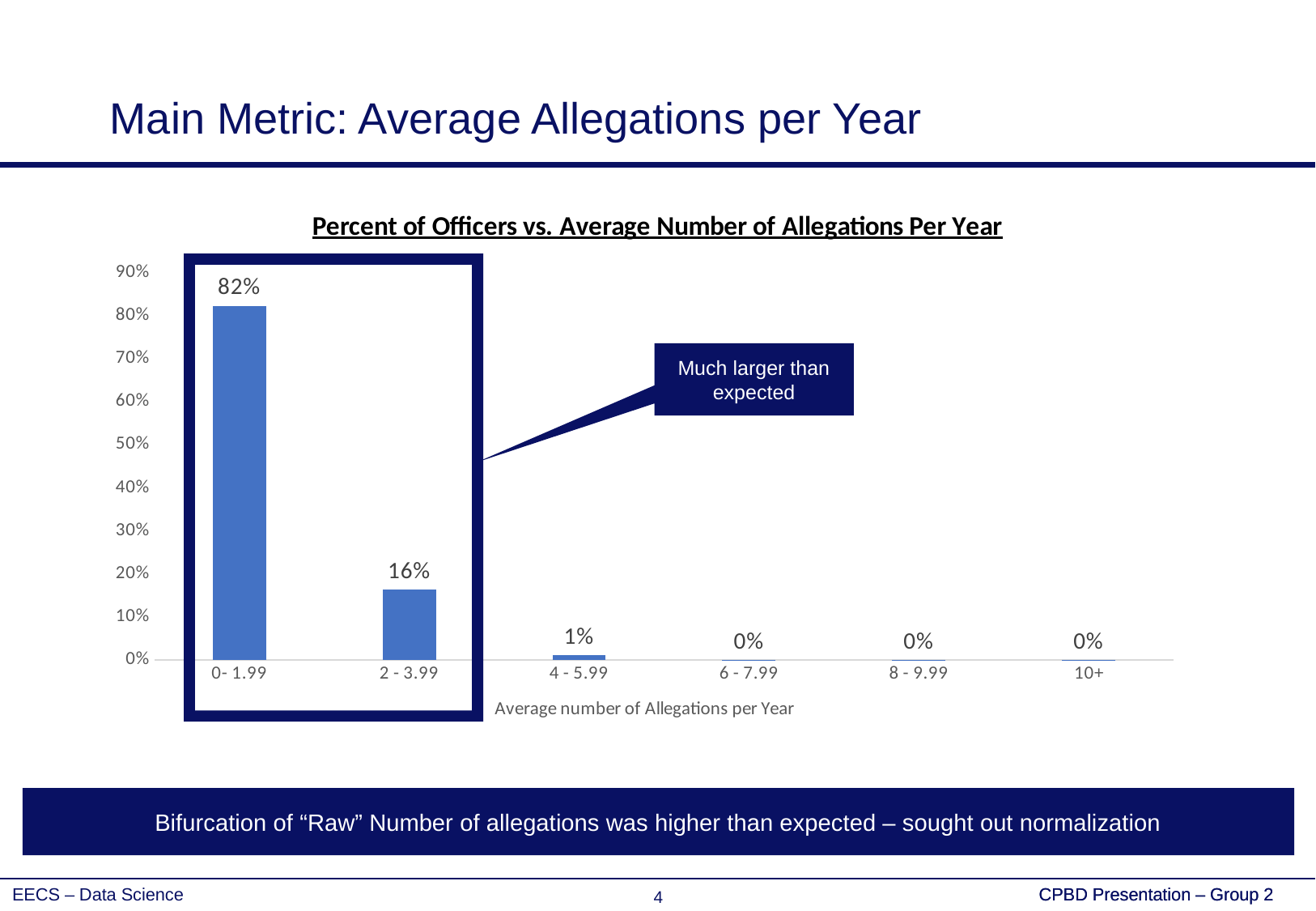

# Main Metric: Average Allegations per Year

### Chart: Percent of Officers vs. Average Number of Allegations Per Year

| Category | Percent of Officers |
|---|---|
| 0- 1.99 | 0.8238723534826634 |
| 2 - 3.99 | 0.16424845482838732 |
| 4 - 5.99 | 0.010870994608337351 |
| 6 - 7.99 | 0.000745189146539254 |
| 8 - 9.99 | 0.0002191732783938982 |
| 10+ | 4.383465567877964e-05 |
Much larger than expected
Bifurcation of “Raw” Number of allegations was higher than expected – sought out normalization
4
EECS – Data Science